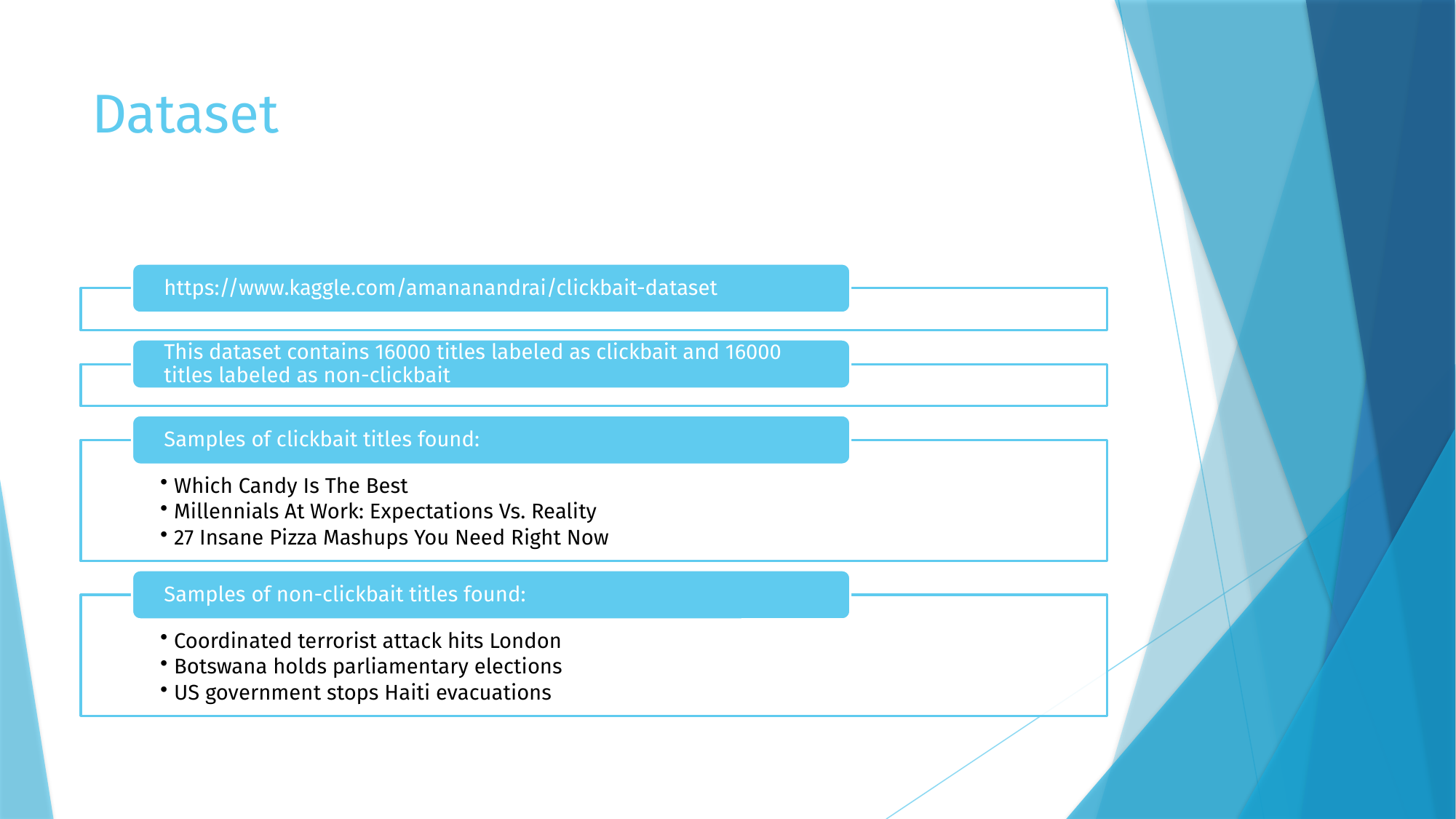

# Dataset
https://www.kaggle.com/amananandrai/clickbait-dataset
This dataset contains 16000 titles labeled as clickbait and 16000 titles labeled as non-clickbait
Which Candy Is The Best
Millennials At Work: Expectations Vs. Reality
27 Insane Pizza Mashups You Need Right Now
Samples of clickbait titles found:
Coordinated terrorist attack hits London
Botswana holds parliamentary elections
US government stops Haiti evacuations
Samples of non-clickbait titles found: